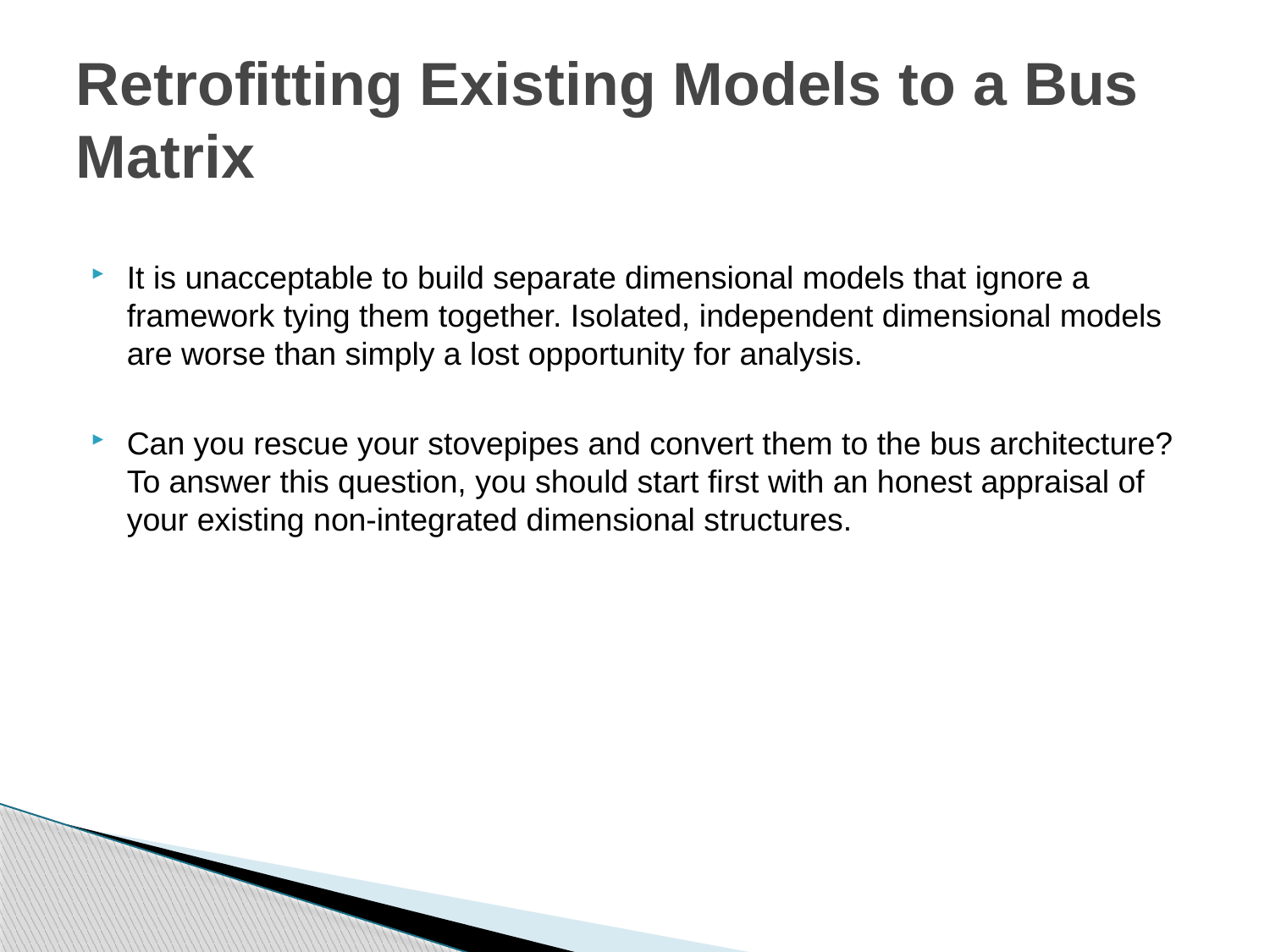

# Retrofitting Existing Models to a Bus Matrix

It is unacceptable to build separate dimensional models that ignore a framework tying them together. Isolated, independent dimensional models are worse than simply a lost opportunity for analysis.

Can you rescue your stovepipes and convert them to the bus architecture? To answer this question, you should start first with an honest appraisal of your existing non-integrated dimensional structures.